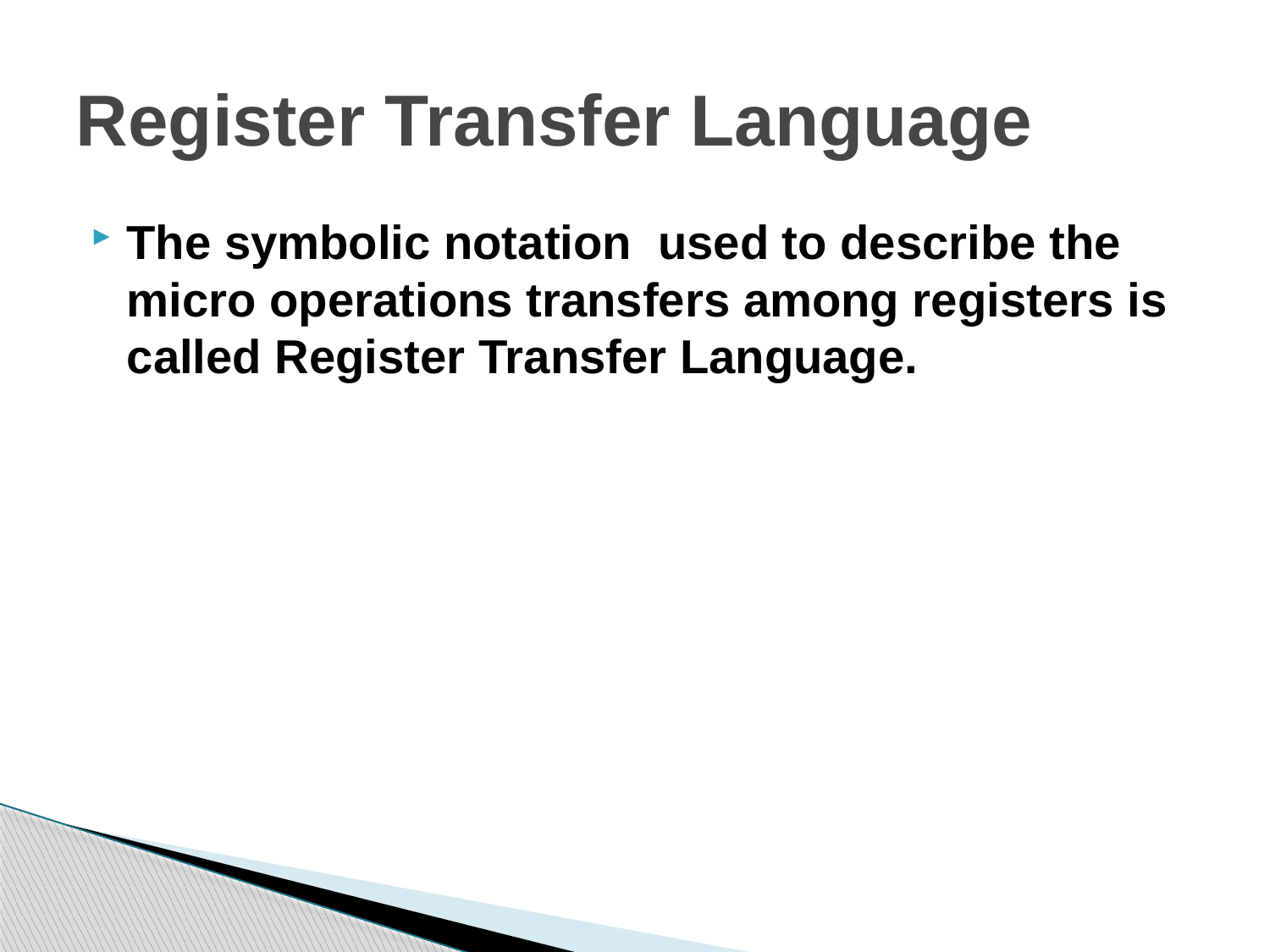

# Register Transfer Language
The symbolic notation  used to describe the micro operations transfers among registers is called Register Transfer Language.